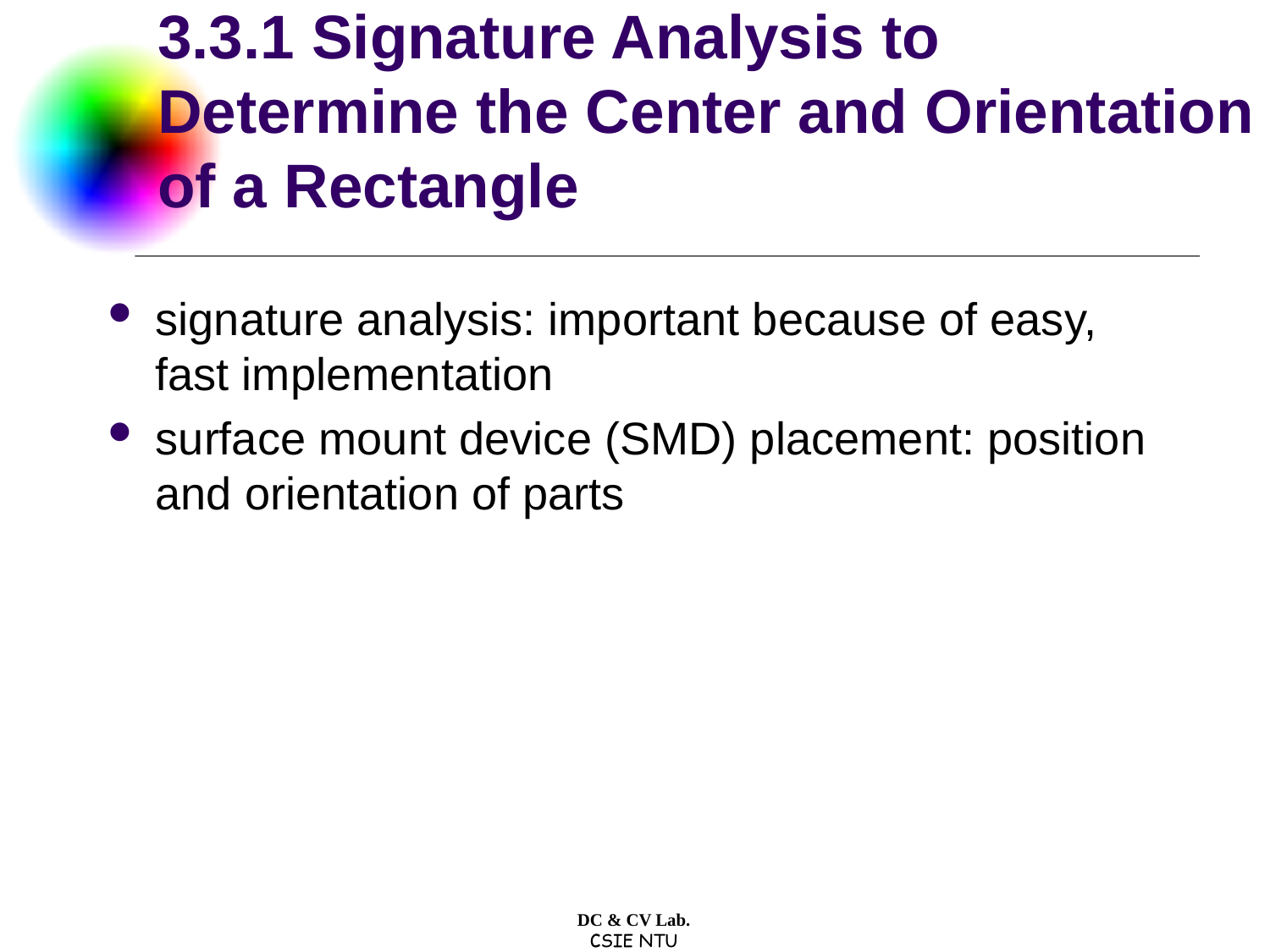

# 3.3.1 Signature Analysis to Determine the Center and Orientation of a Rectangle
signature analysis: important because of easy, fast implementation
surface mount device (SMD) placement: position and orientation of parts

DC & CV Lab.
CSIE NTU